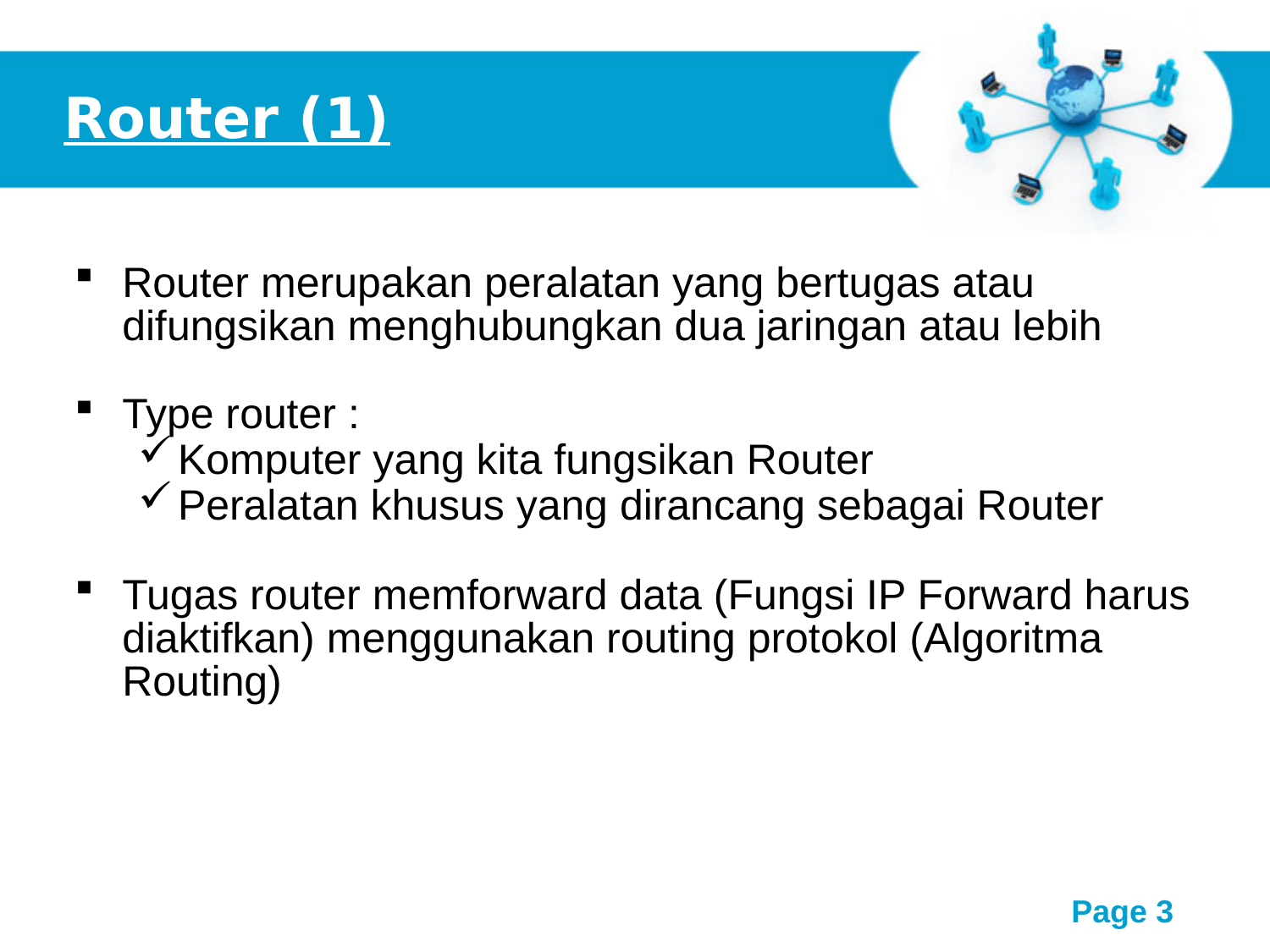

Router (1)
Router merupakan peralatan yang bertugas atau difungsikan menghubungkan dua jaringan atau lebih

Type router :
Komputer yang kita fungsikan Router
Peralatan khusus yang dirancang sebagai Router

Tugas router memforward data (Fungsi IP Forward harus diaktifkan) menggunakan routing protokol (Algoritma Routing)